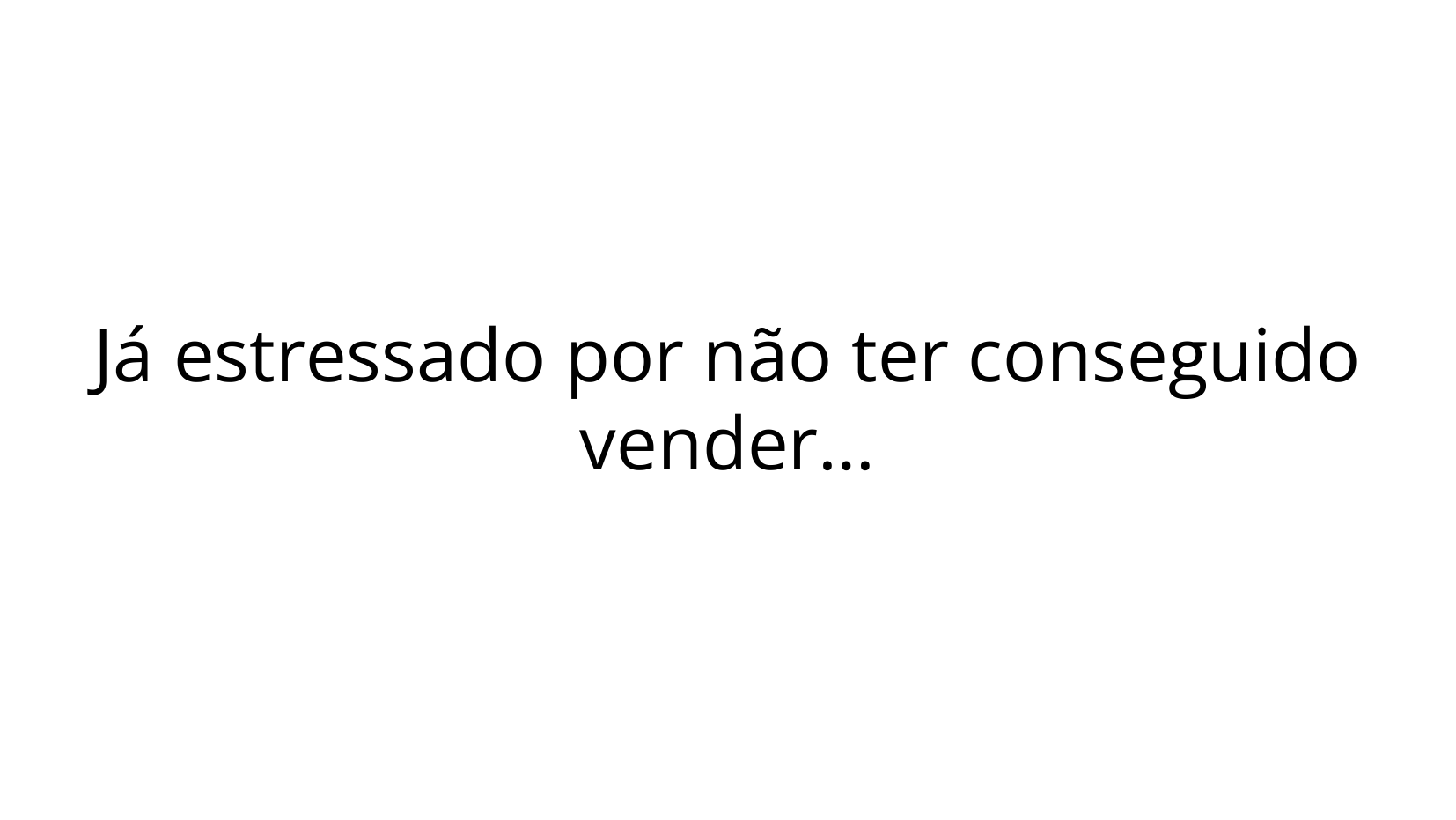

Já estressado por não ter conseguido vender…